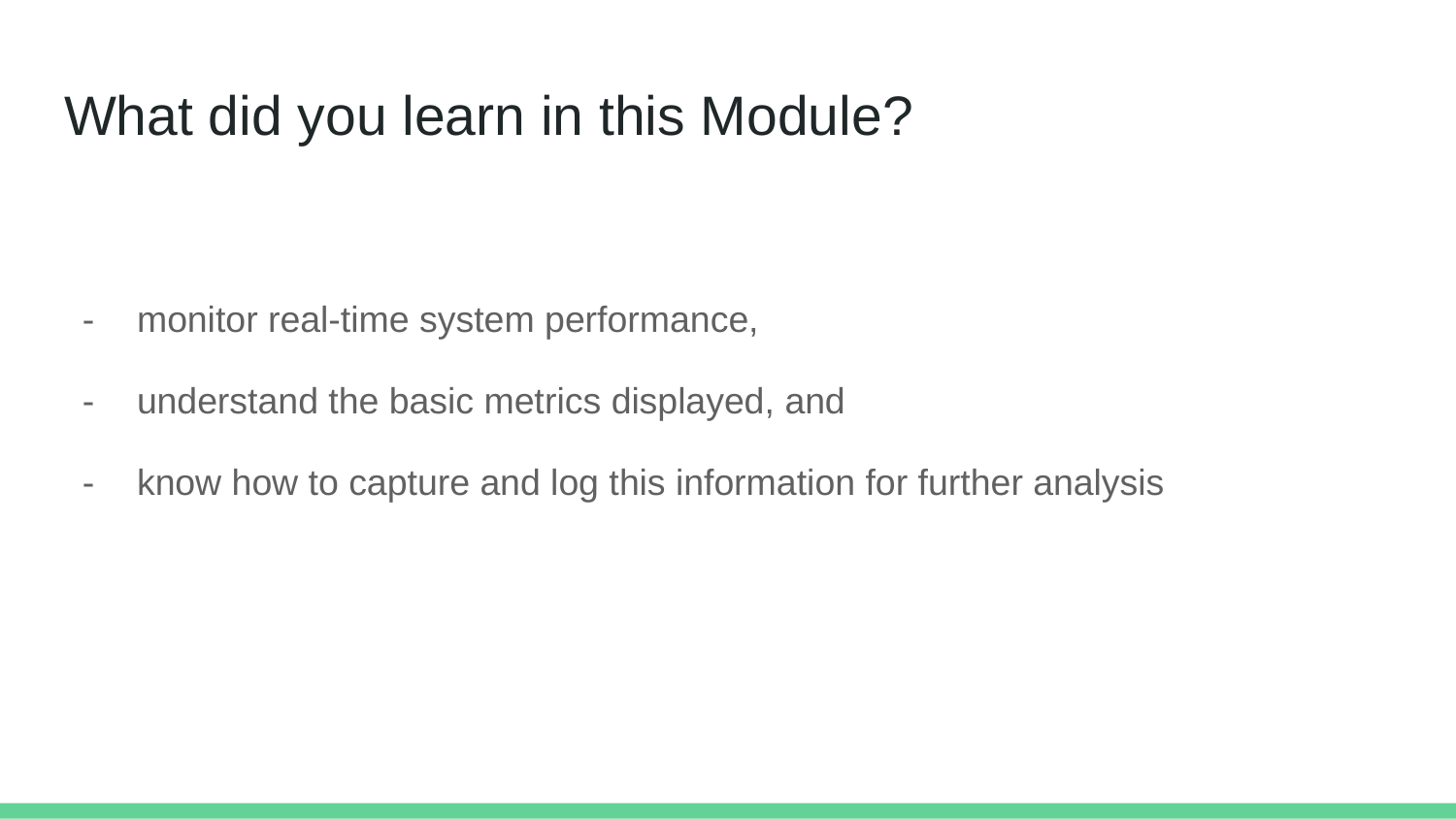

# What did you learn in this Module?
monitor real-time system performance,
understand the basic metrics displayed, and
know how to capture and log this information for further analysis